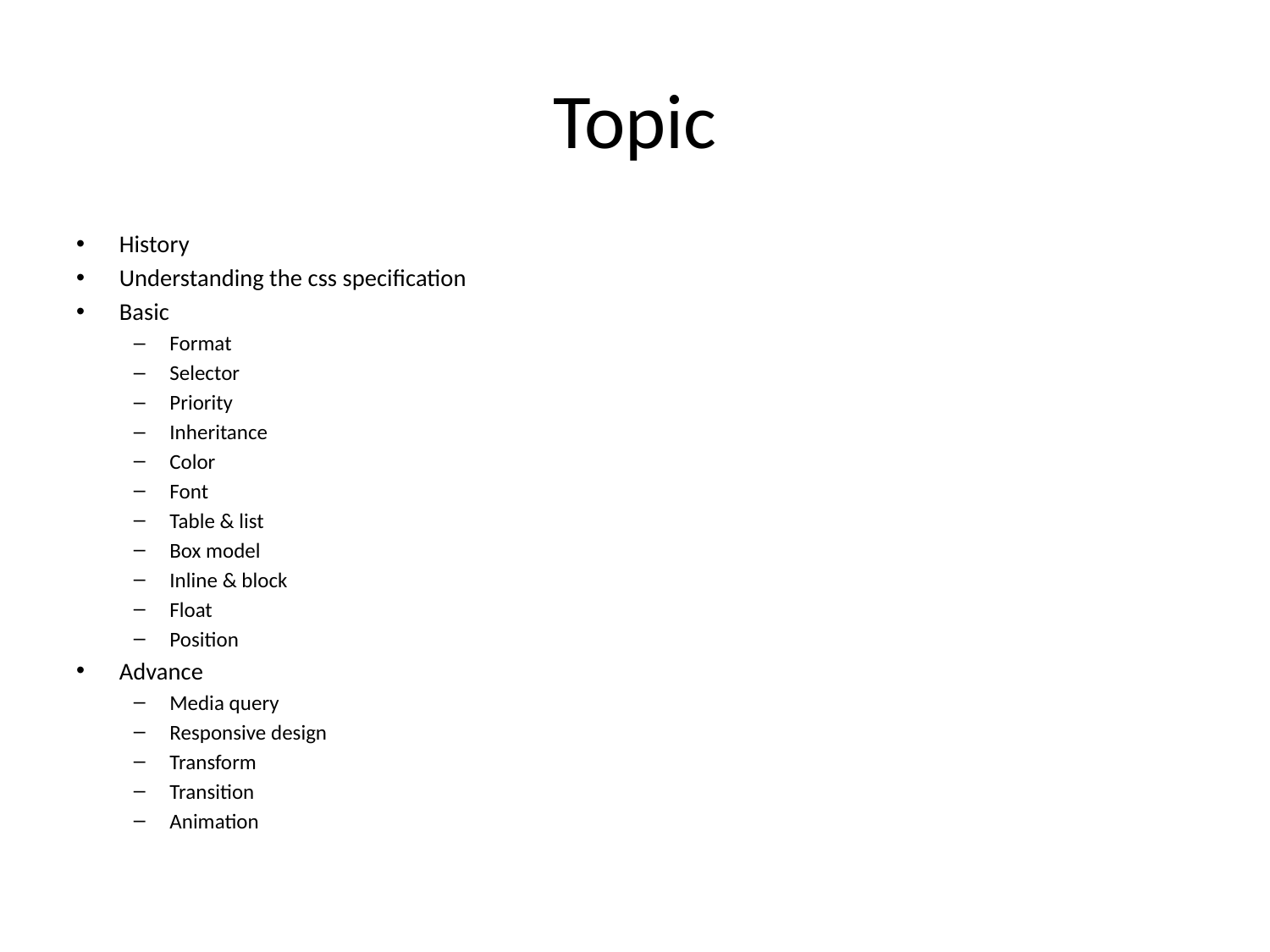

# Topic
History
Understanding the css specification
Basic
Format
Selector
Priority
Inheritance
Color
Font
Table & list
Box model
Inline & block
Float
Position
Advance
Media query
Responsive design
Transform
Transition
Animation